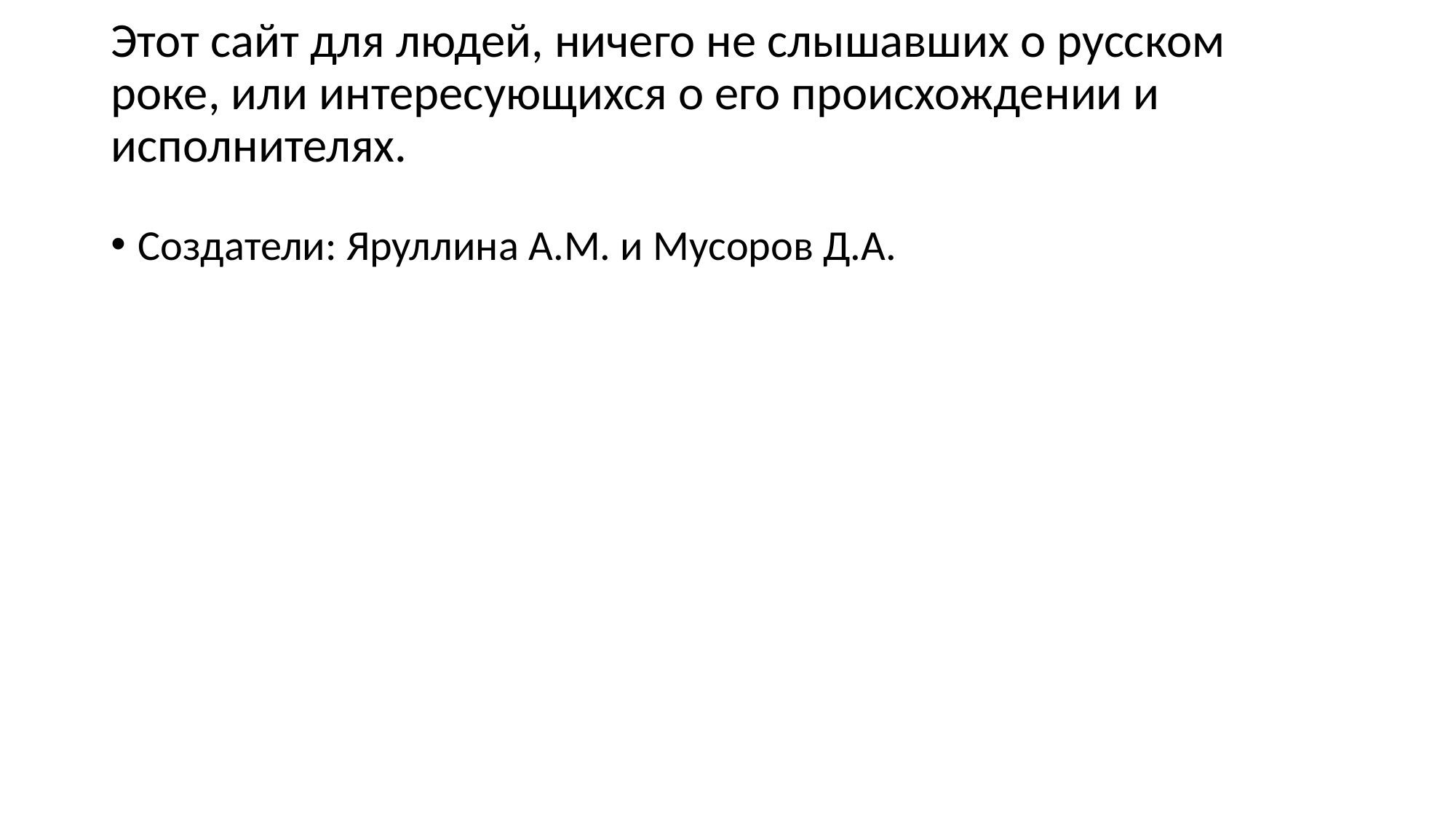

# Этот сайт для людей, ничего не слышавших о русском роке, или интересующихся о его происхождении и исполнителях.
Создатели: Яруллина А.М. и Мусоров Д.А.